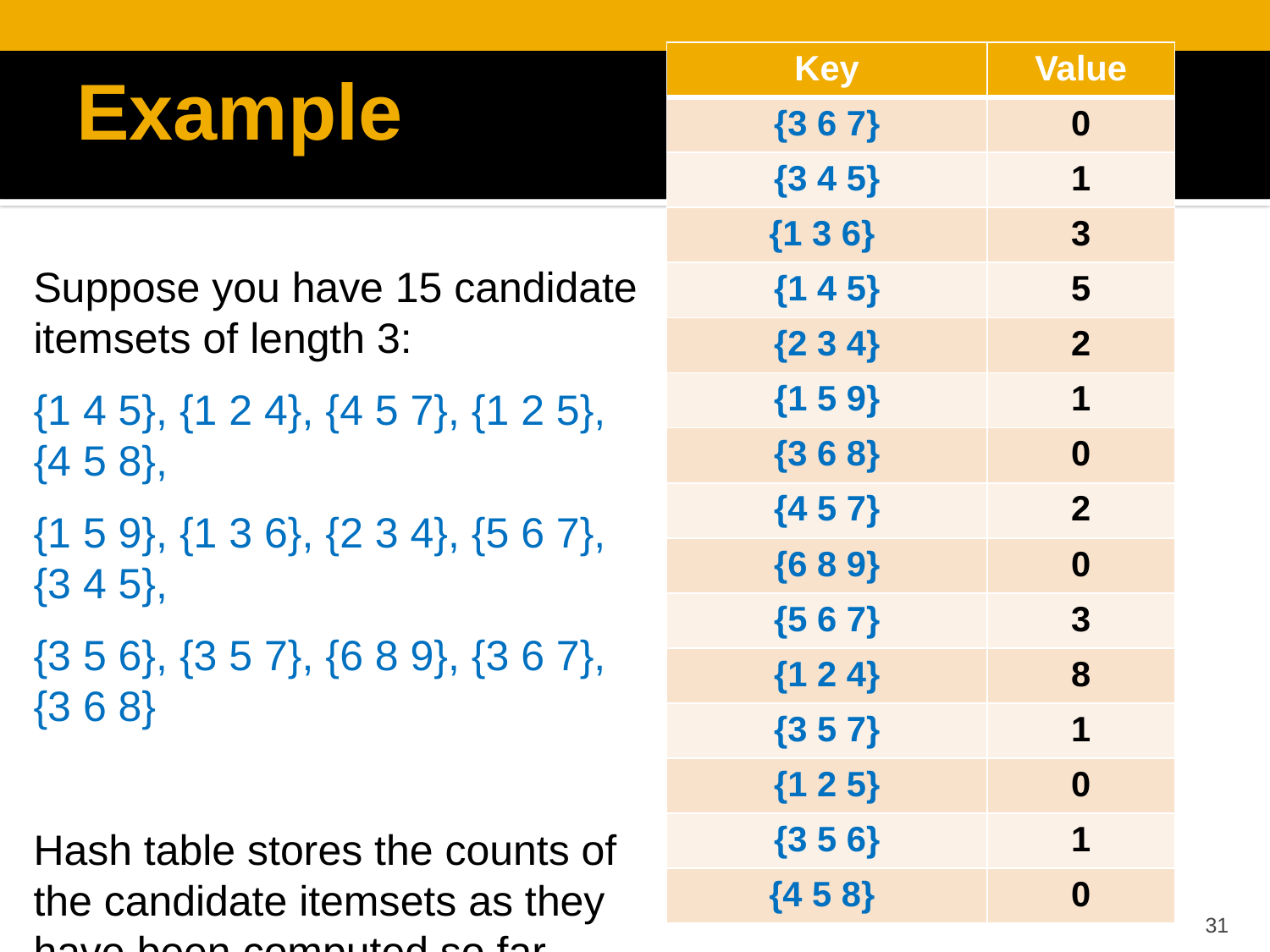

# Example
| Key | Value |
| --- | --- |
| {3 6 7} | 0 |
| {3 4 5} | 1 |
| {1 3 6} | 3 |
| {1 4 5} | 5 |
| {2 3 4} | 2 |
| {1 5 9} | 1 |
| {3 6 8} | 0 |
| {4 5 7} | 2 |
| {6 8 9} | 0 |
| {5 6 7} | 3 |
| {1 2 4} | 8 |
| {3 5 7} | 1 |
| {1 2 5} | 0 |
| {3 5 6} | 1 |
| {4 5 8} | 0 |
Suppose you have 15 candidate itemsets of length 3:
{1 4 5}, {1 2 4}, {4 5 7}, {1 2 5}, {4 5 8},
{1 5 9}, {1 3 6}, {2 3 4}, {5 6 7}, {3 4 5},
{3 5 6}, {3 5 7}, {6 8 9}, {3 6 7}, {3 6 8}

Hash table stores the counts of the candidate itemsets as they have been computed so far
31